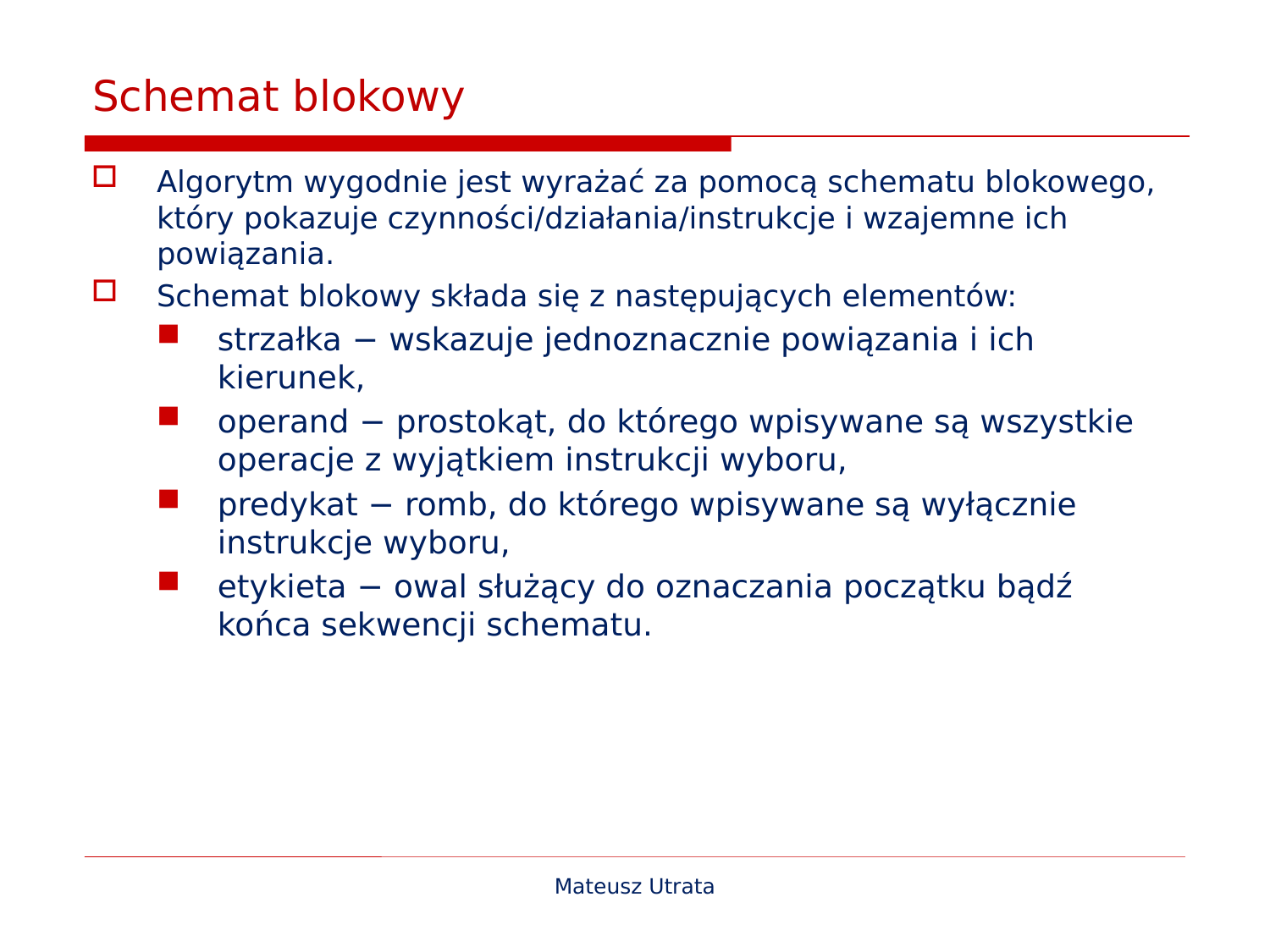

# Schemat blokowy
Algorytm wygodnie jest wyrażać za pomocą schematu blokowego, który pokazuje czynności/działania/instrukcje i wzajemne ich powiązania.
Schemat blokowy składa się z następujących elementów:
strzałka − wskazuje jednoznacznie powiązania i ich kierunek,
operand − prostokąt, do którego wpisywane są wszystkie operacje z wyjątkiem instrukcji wyboru,
predykat − romb, do którego wpisywane są wyłącznie instrukcje wyboru,
etykieta − owal służący do oznaczania początku bądź końca sekwencji schematu.

Mateusz Utrata